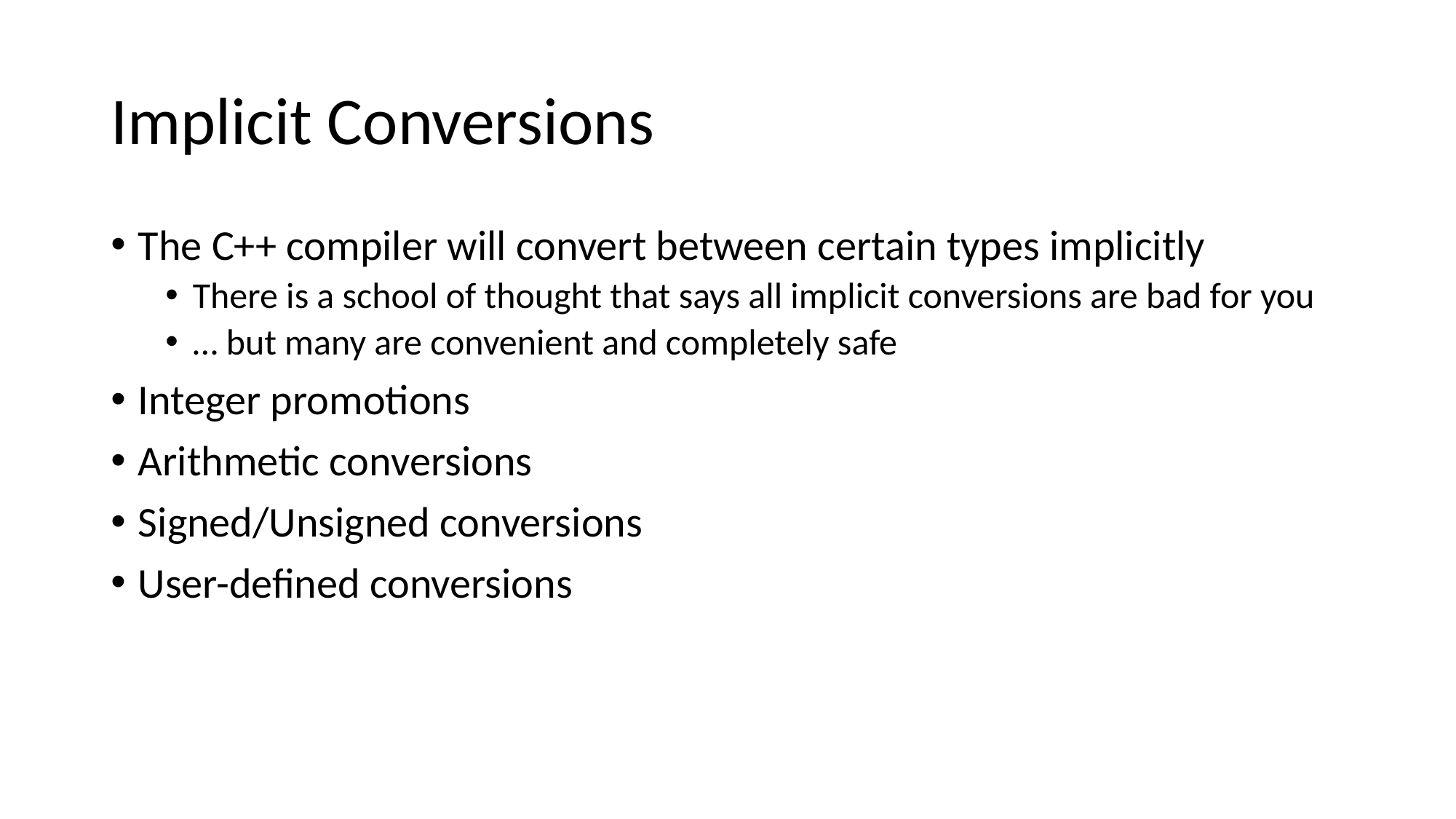

# Implicit Conversions
The C++ compiler will convert between certain types implicitly
There is a school of thought that says all implicit conversions are bad for you
… but many are convenient and completely safe
Integer promotions
Arithmetic conversions
Signed/Unsigned conversions
User-defined conversions